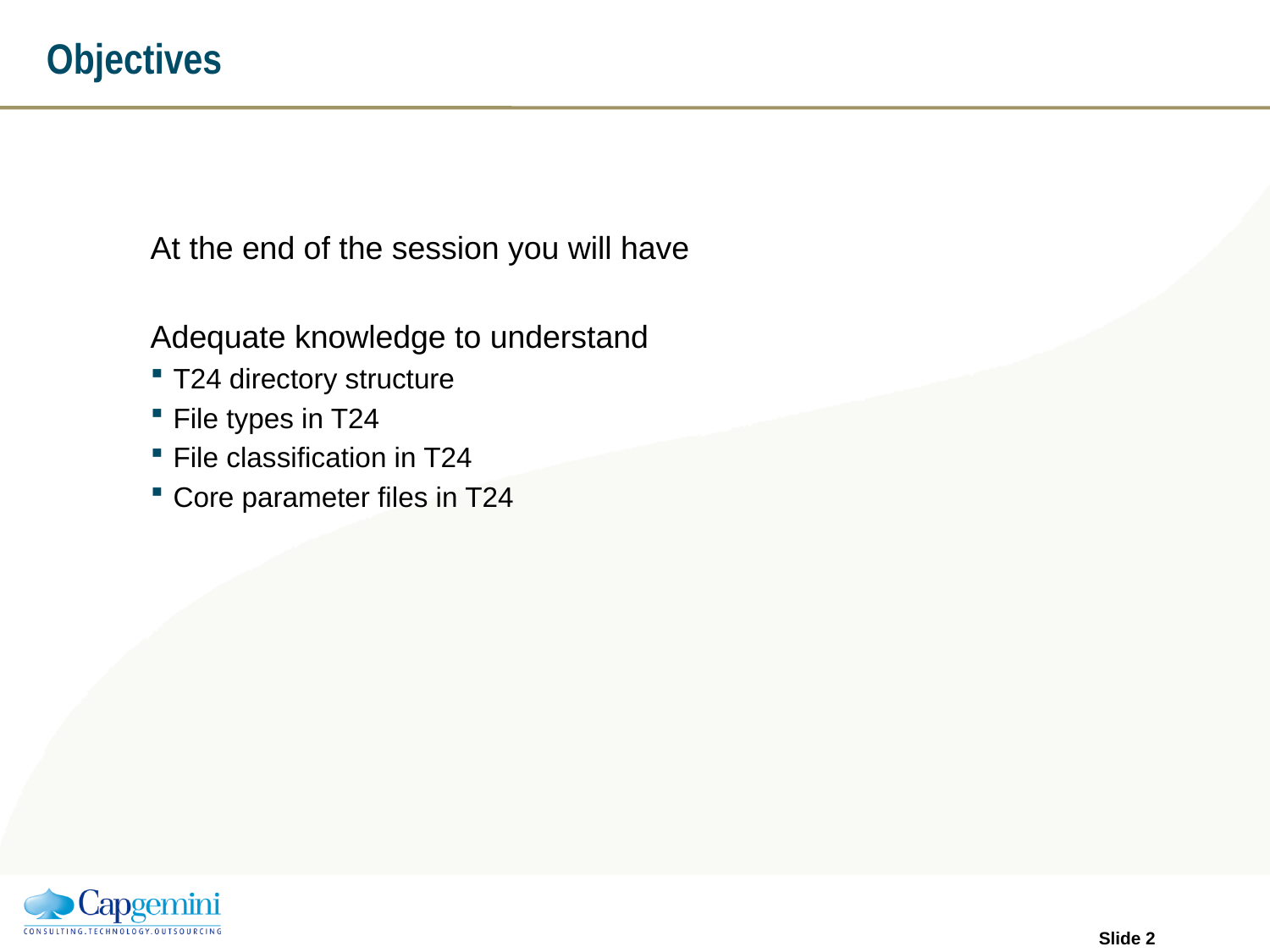

# Objectives
At the end of the session you will have

Adequate knowledge to understand
T24 directory structure
File types in T24
File classification in T24
Core parameter files in T24
Slide 2